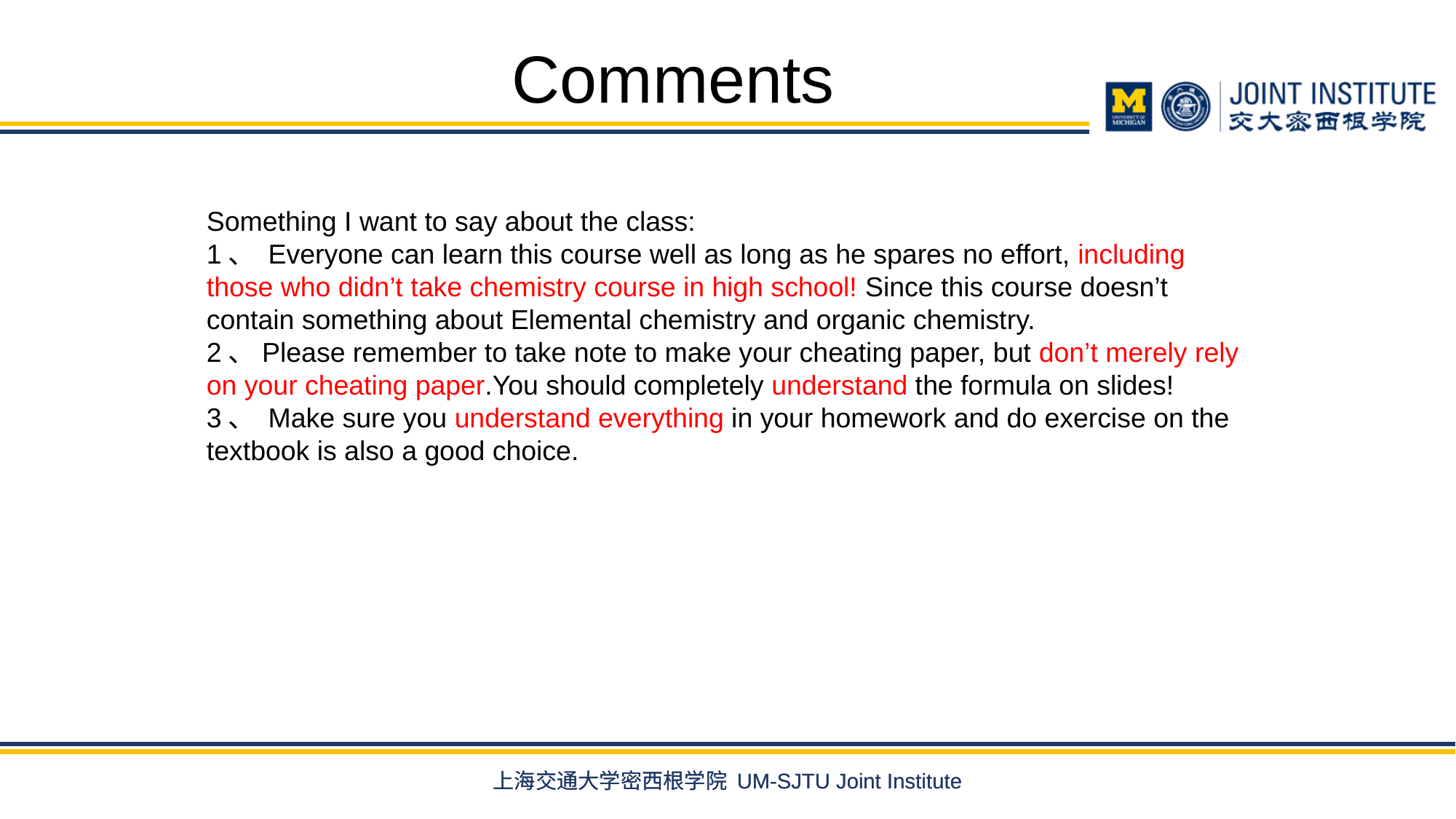

# Comments
Something I want to say about the class:
1、 Everyone can learn this course well as long as he spares no effort, including those who didn’t take chemistry course in high school! Since this course doesn’t contain something about Elemental chemistry and organic chemistry.
2、Please remember to take note to make your cheating paper, but don’t merely rely on your cheating paper.You should completely understand the formula on slides!
3、 Make sure you understand everything in your homework and do exercise on the textbook is also a good choice.